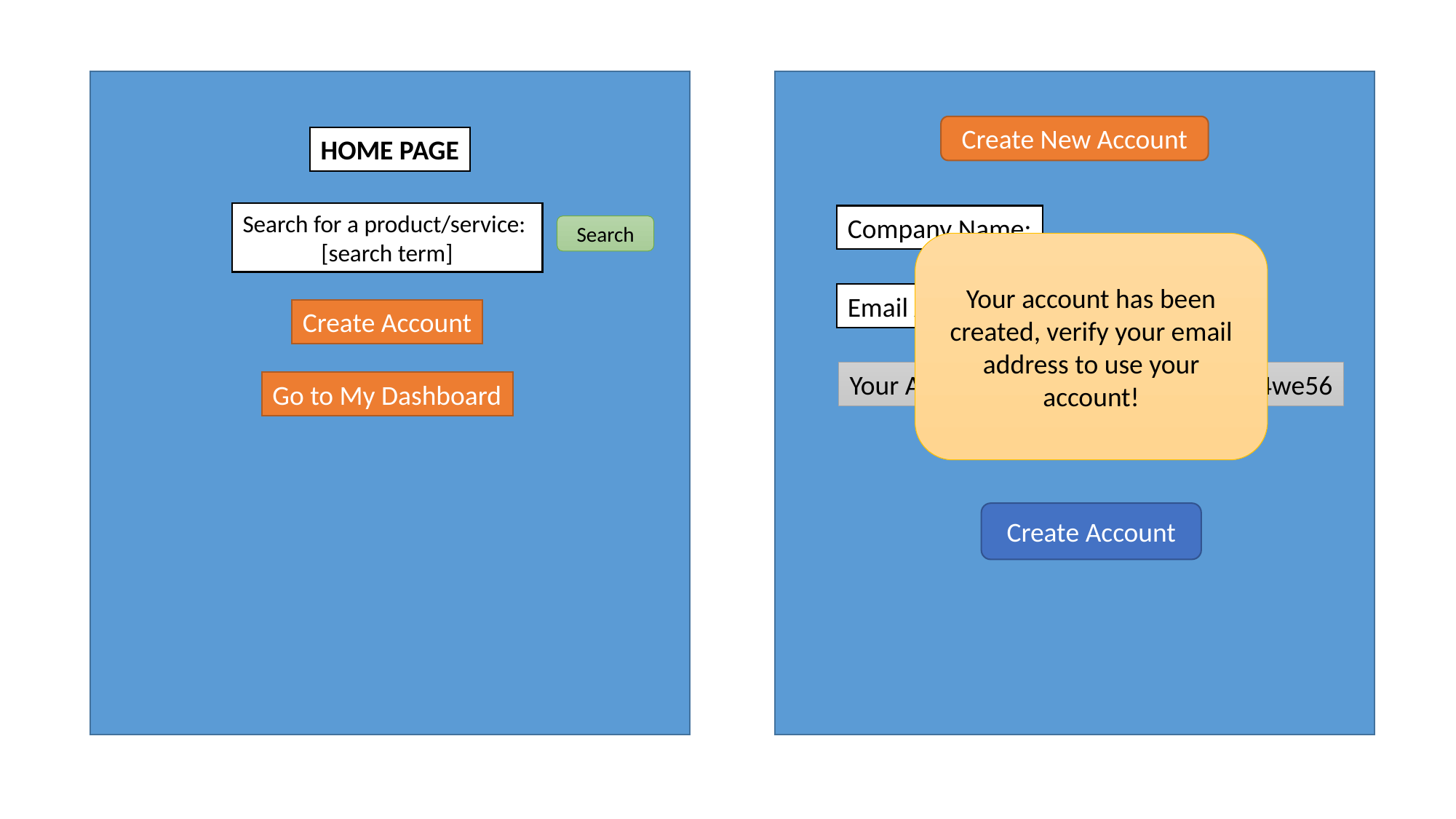

Create New Account
HOME PAGE
Search for a product/service:
[search term]
Company Name:
Search
Your account has been created, verify your email address to use your account!
Email Address:
Create Account
Your Account Hash: 56fw6e54fw6e5f4we56
Go to My Dashboard
Create Account